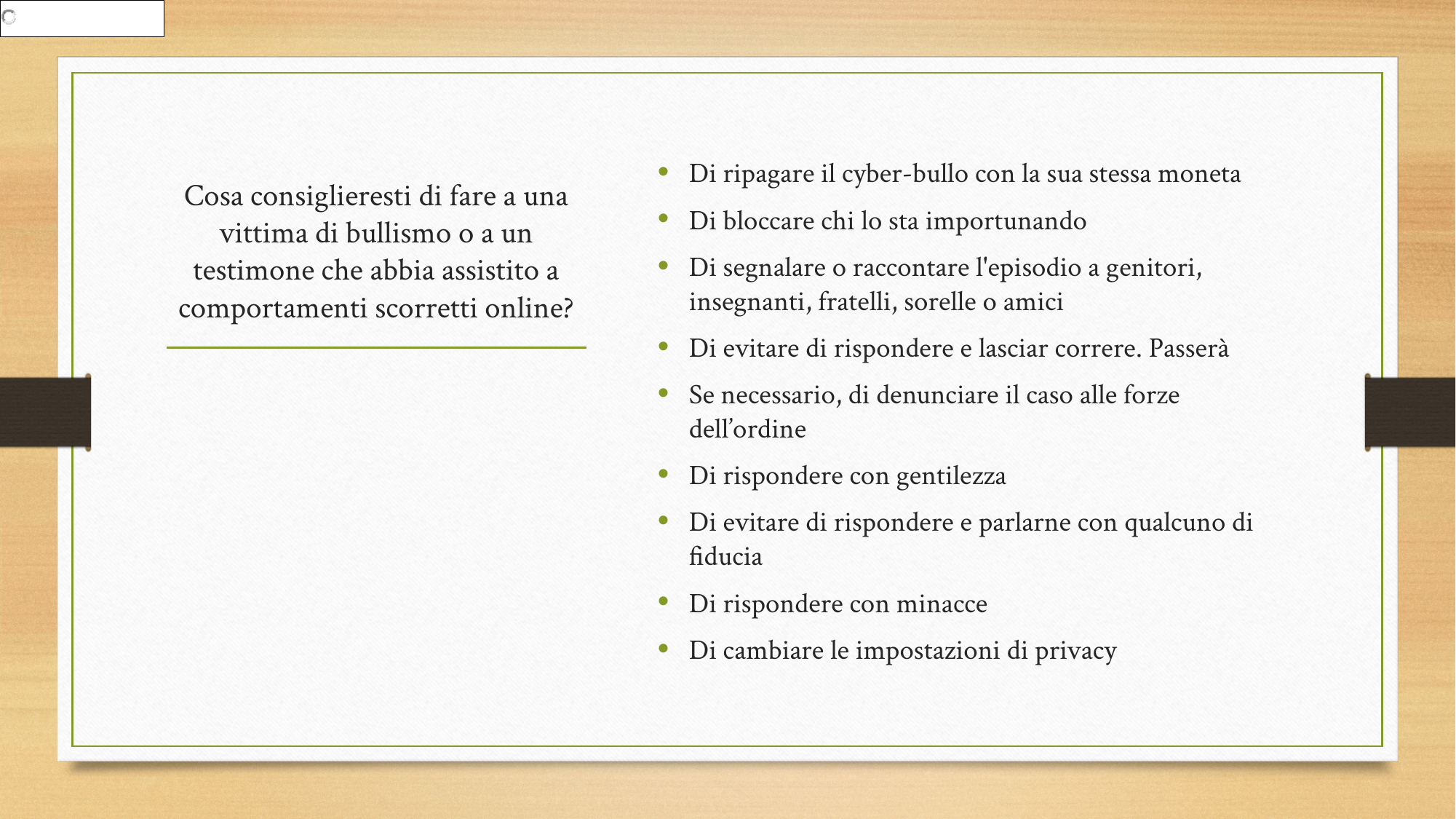

Di ripagare il cyber-bullo con la sua stessa moneta
Di bloccare chi lo sta importunando
Di segnalare o raccontare l'episodio a genitori, insegnanti, fratelli, sorelle o amici
Di evitare di rispondere e lasciar correre. Passerà
Se necessario, di denunciare il caso alle forze dell’ordine
Di rispondere con gentilezza
Di evitare di rispondere e parlarne con qualcuno di fiducia
Di rispondere con minacce
Di cambiare le impostazioni di privacy
# Cosa consiglieresti di fare a una vittima di bullismo o a un testimone che abbia assistito a comportamenti scorretti online?